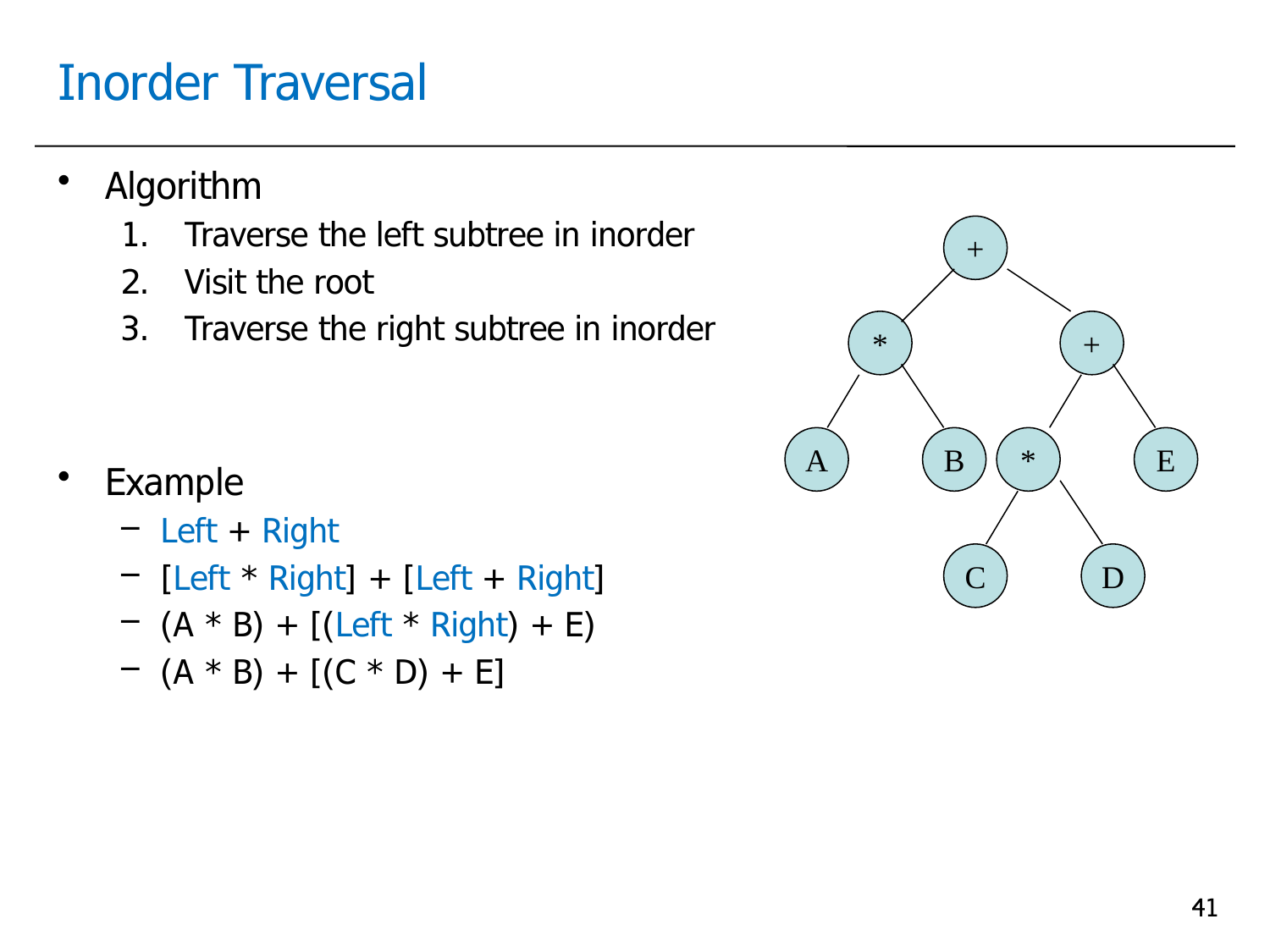

# Inorder Traversal
Algorithm
Traverse the left subtree in inorder
Visit the root
Traverse the right subtree in inorder

Example
Left + Right
[Left * Right] + [Left + Right]
(A * B) + [(Left * Right) + E)
(A * B) + [(C * D) + E]

+

*
+

A
B
*
E

C
D
41